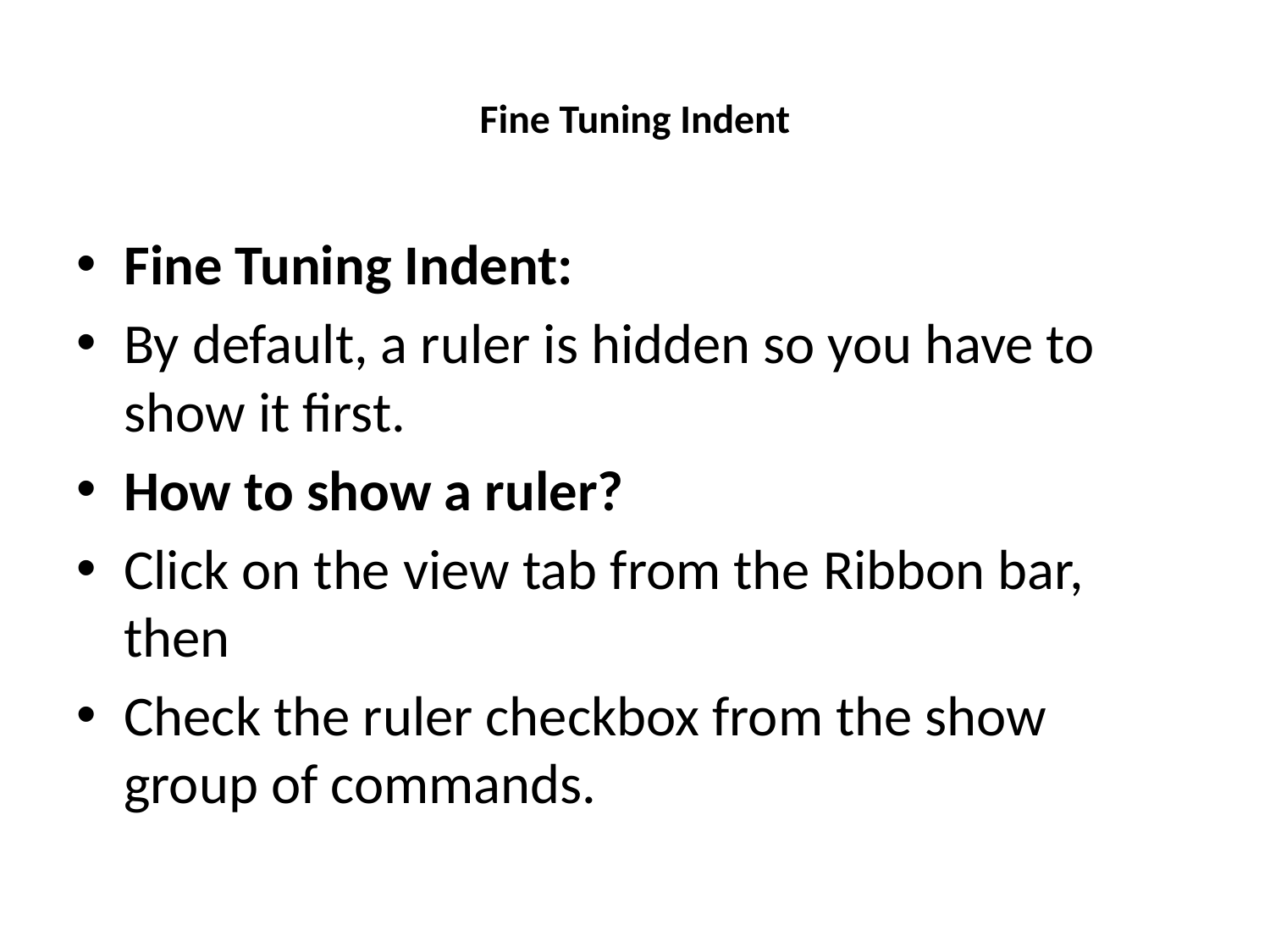

# Fine Tuning Indent
Fine Tuning Indent:
By default, a ruler is hidden so you have to show it first.
How to show a ruler?
Click on the view tab from the Ribbon bar, then
Check the ruler checkbox from the show group of commands.